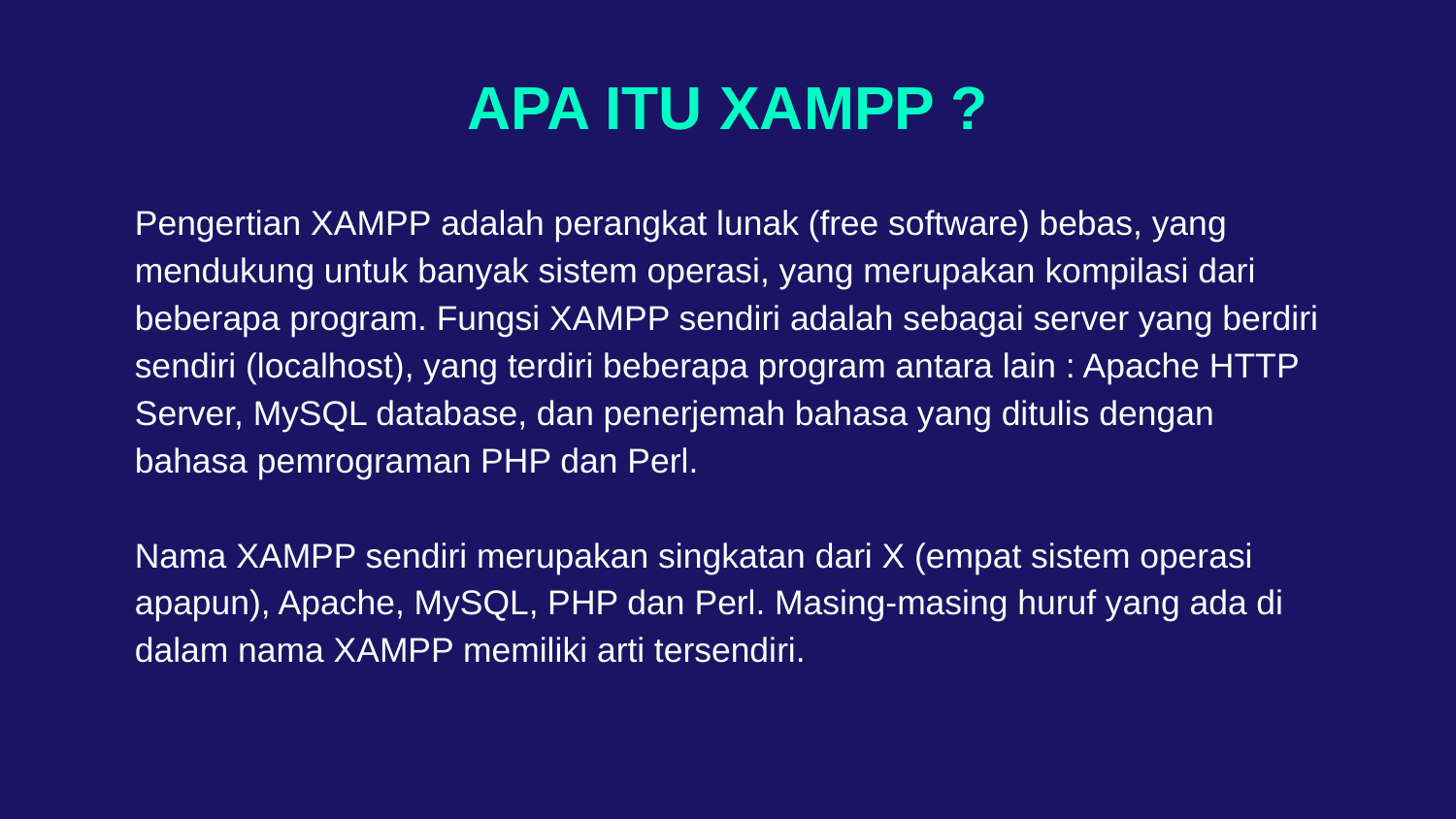

# APA ITU XAMPP ?
Pengertian XAMPP adalah perangkat lunak (free software) bebas, yang mendukung untuk banyak sistem operasi, yang merupakan kompilasi dari beberapa program. Fungsi XAMPP sendiri adalah sebagai server yang berdiri sendiri (localhost), yang terdiri beberapa program antara lain : Apache HTTP Server, MySQL database, dan penerjemah bahasa yang ditulis dengan bahasa pemrograman PHP dan Perl.

Nama XAMPP sendiri merupakan singkatan dari X (empat sistem operasi apapun), Apache, MySQL, PHP dan Perl. Masing-masing huruf yang ada di dalam nama XAMPP memiliki arti tersendiri.